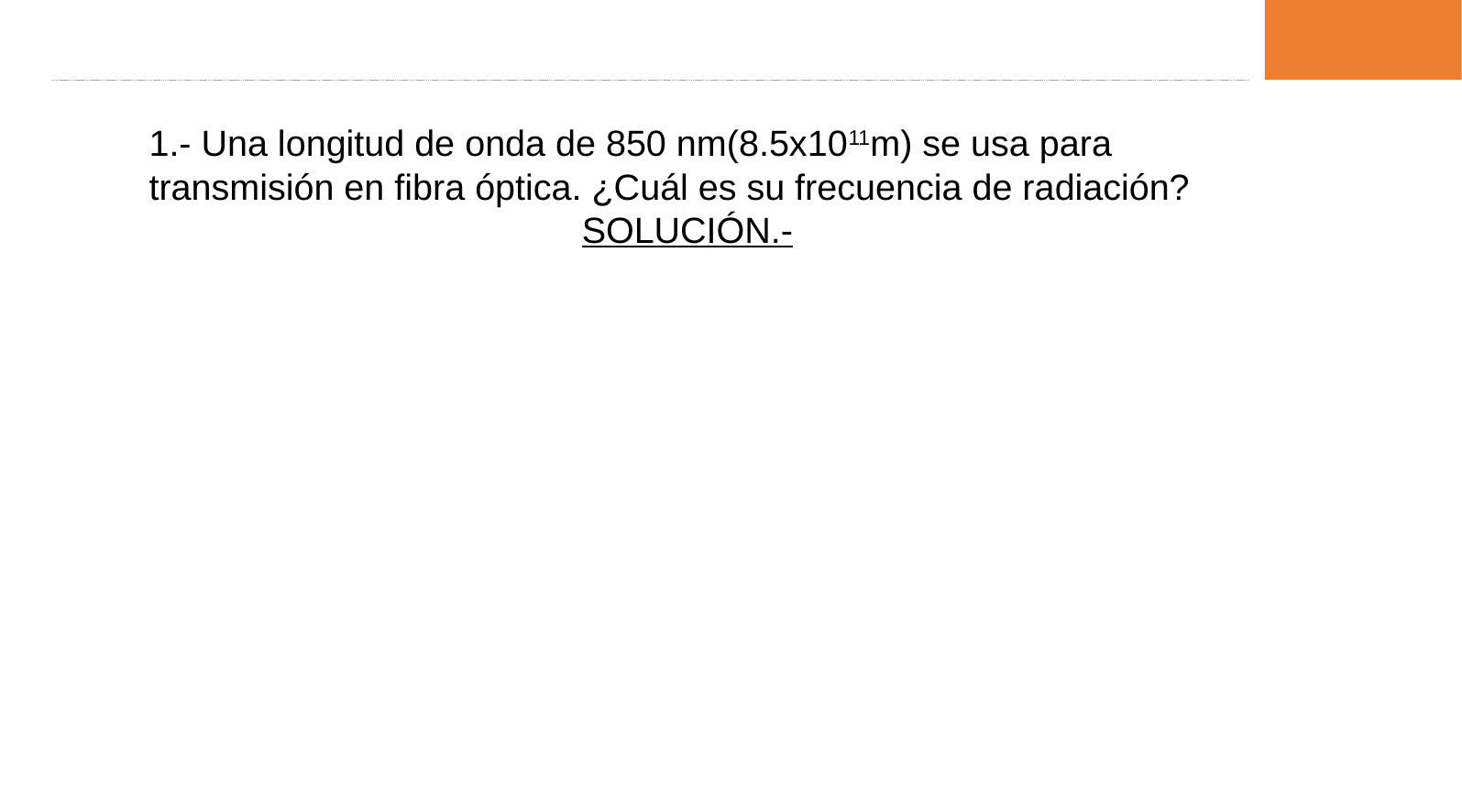

1.- Una longitud de onda de 850 nm(8.5x1011m) se usa para transmisión en fibra óptica. ¿Cuál es su frecuencia de radiación?
SOLUCIÓN.-